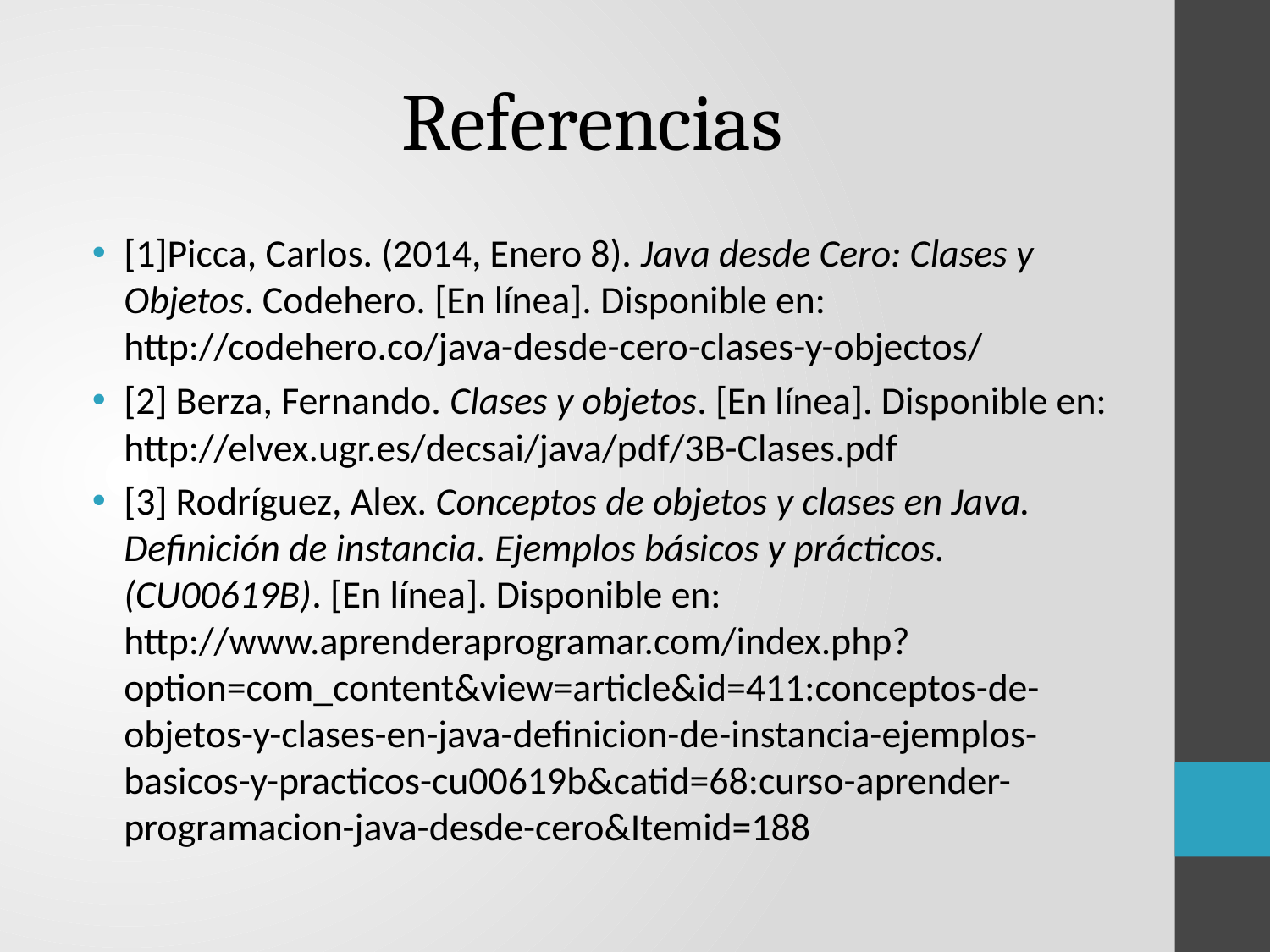

# Referencias
[1]Picca, Carlos. (2014, Enero 8). Java desde Cero: Clases y Objetos. Codehero. [En línea]. Disponible en: http://codehero.co/java-desde-cero-clases-y-objectos/
[2] Berza, Fernando. Clases y objetos. [En línea]. Disponible en: http://elvex.ugr.es/decsai/java/pdf/3B-Clases.pdf
[3] Rodríguez, Alex. Conceptos de objetos y clases en Java. Definición de instancia. Ejemplos básicos y prácticos. (CU00619B). [En línea]. Disponible en: http://www.aprenderaprogramar.com/index.php?option=com_content&view=article&id=411:conceptos-de-objetos-y-clases-en-java-definicion-de-instancia-ejemplos-basicos-y-practicos-cu00619b&catid=68:curso-aprender-programacion-java-desde-cero&Itemid=188